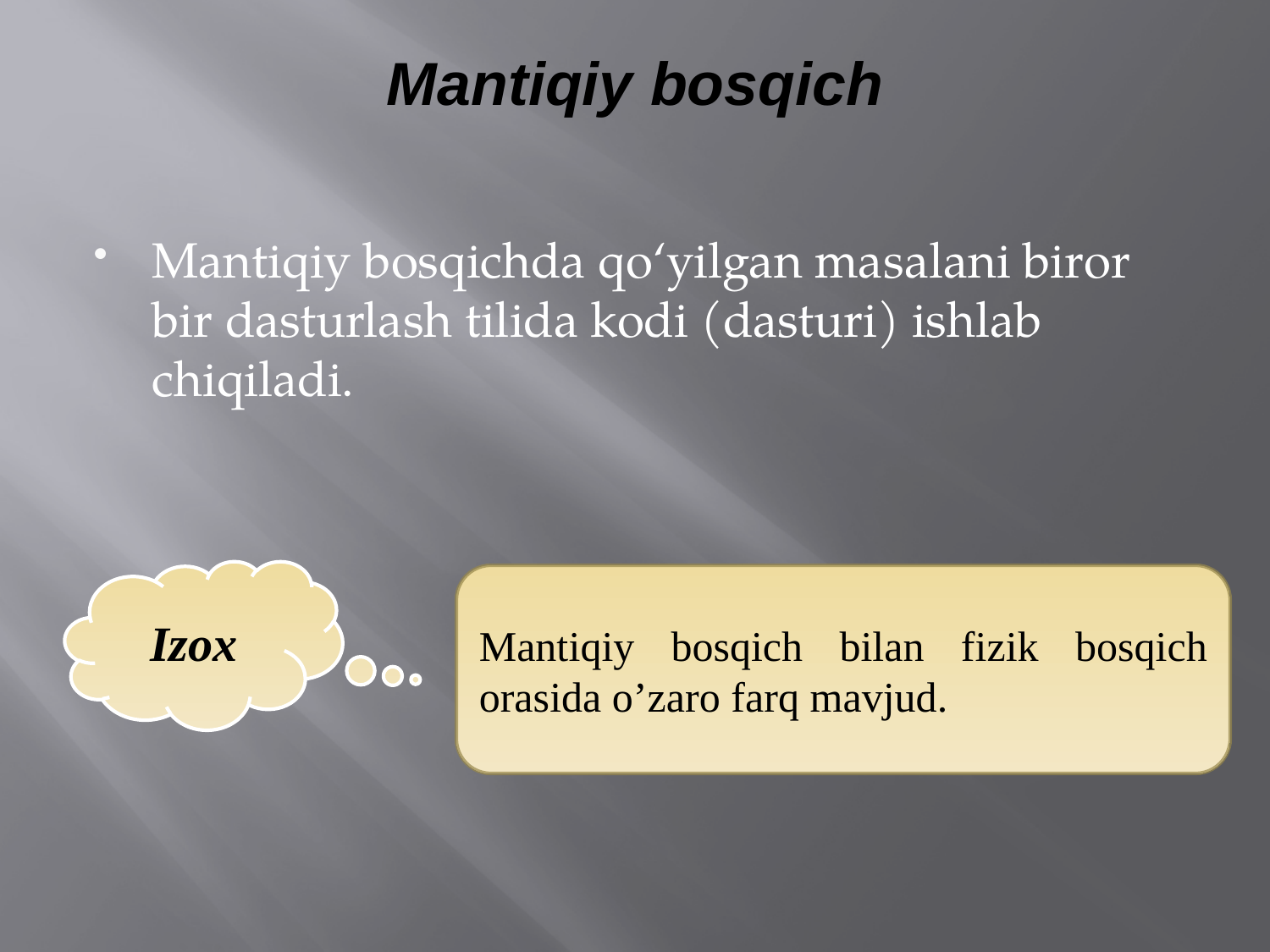

# Mantiqiy bosqich
Mantiqiy bosqichda qo‘yilgan masalani biror bir dasturlash tilida kodi (dasturi) ishlab chiqiladi.

Izox
Mantiqiy bosqich bilan fizik bosqich orasida o’zaro farq mavjud.